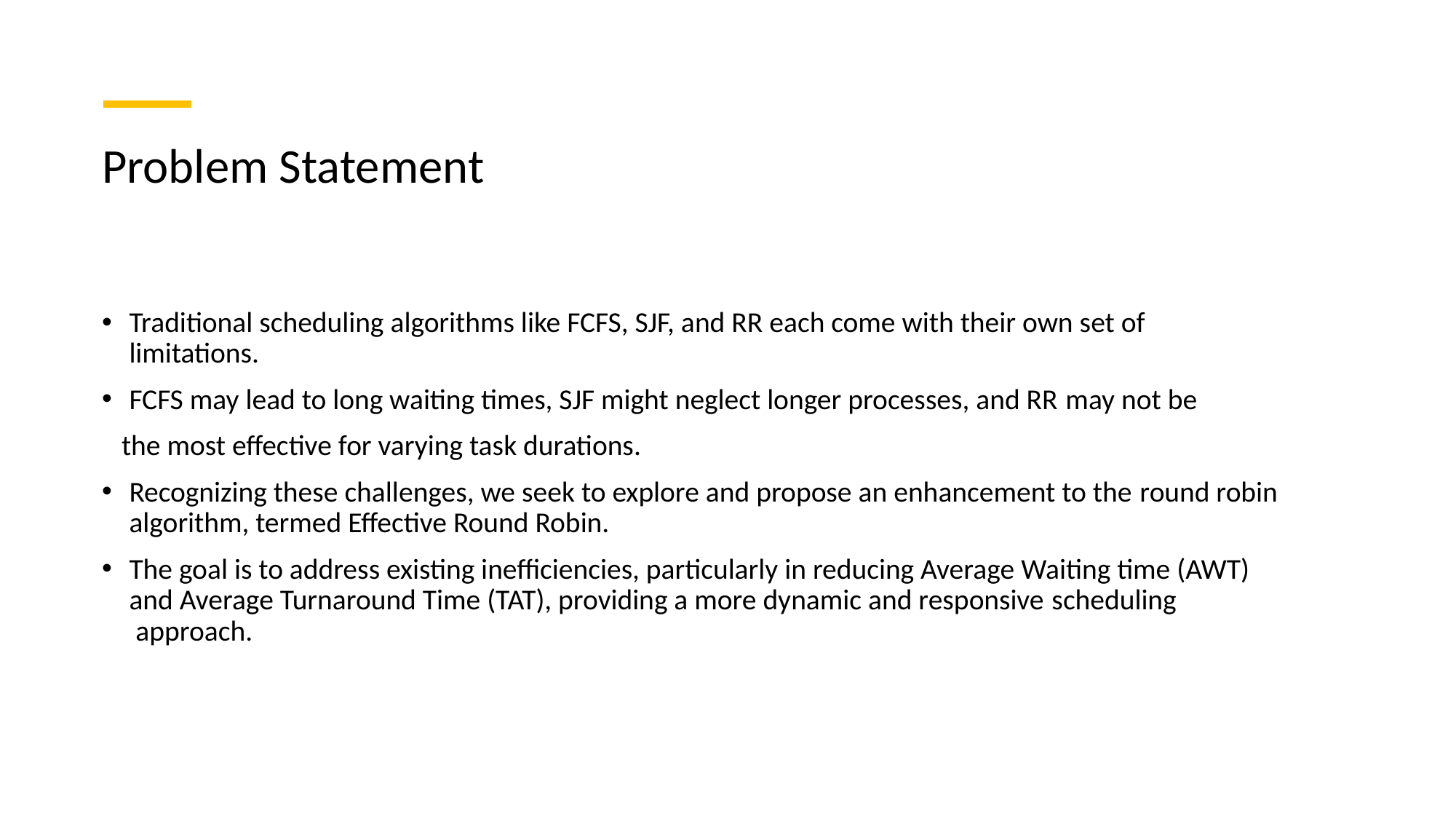

# Problem Statement
Traditional scheduling algorithms like FCFS, SJF, and RR each come with their own set of limitations.
FCFS may lead to long waiting times, SJF might neglect longer processes, and RR may not be
   the most effective for varying task durations.
Recognizing these challenges, we seek to explore and propose an enhancement to the round robin algorithm, termed Effective Round Robin.
The goal is to address existing inefficiencies, particularly in reducing Average Waiting time (AWT) and Average Turnaround Time (TAT), providing a more dynamic and responsive scheduling   approach.